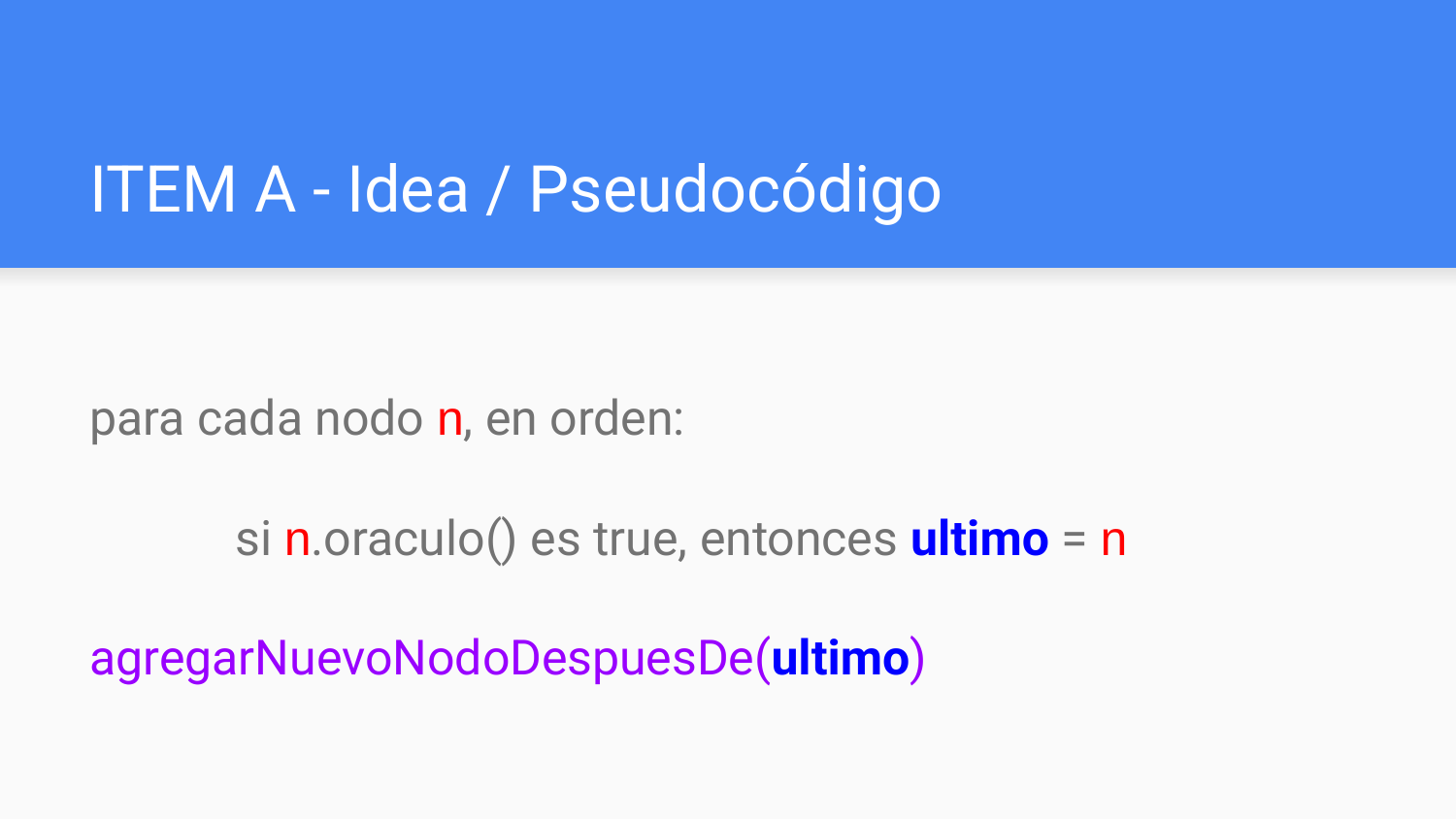

# ITEM A - Idea / Pseudocódigo
para cada nodo n, en orden:
si n.oraculo() es true, entonces ultimo = n
agregarNuevoNodoDespuesDe(ultimo)